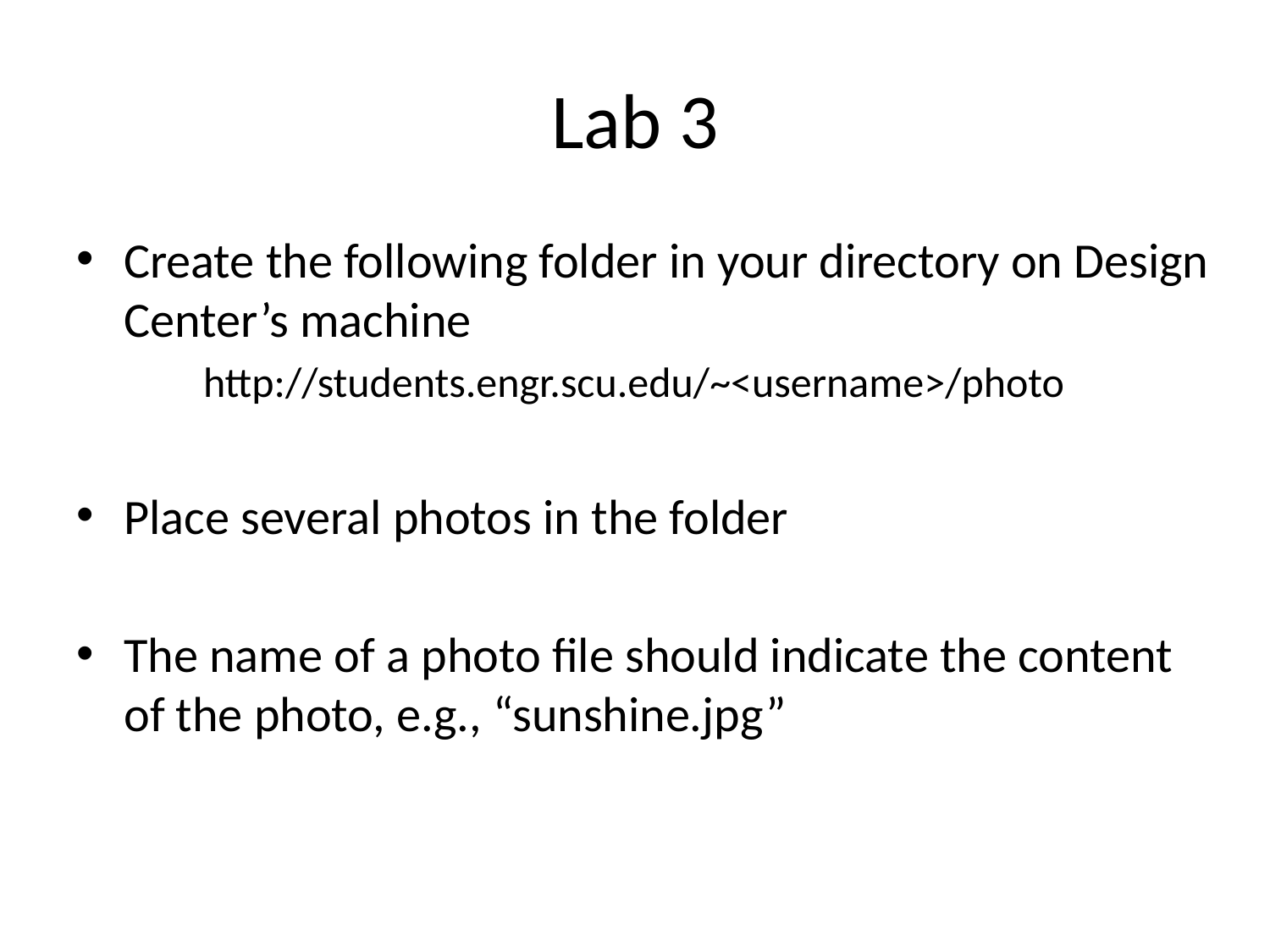

# Lab 3
Create the following folder in your directory on Design Center’s machine
	http://students.engr.scu.edu/~<username>/photo

Place several photos in the folder

The name of a photo file should indicate the content of the photo, e.g., “sunshine.jpg”